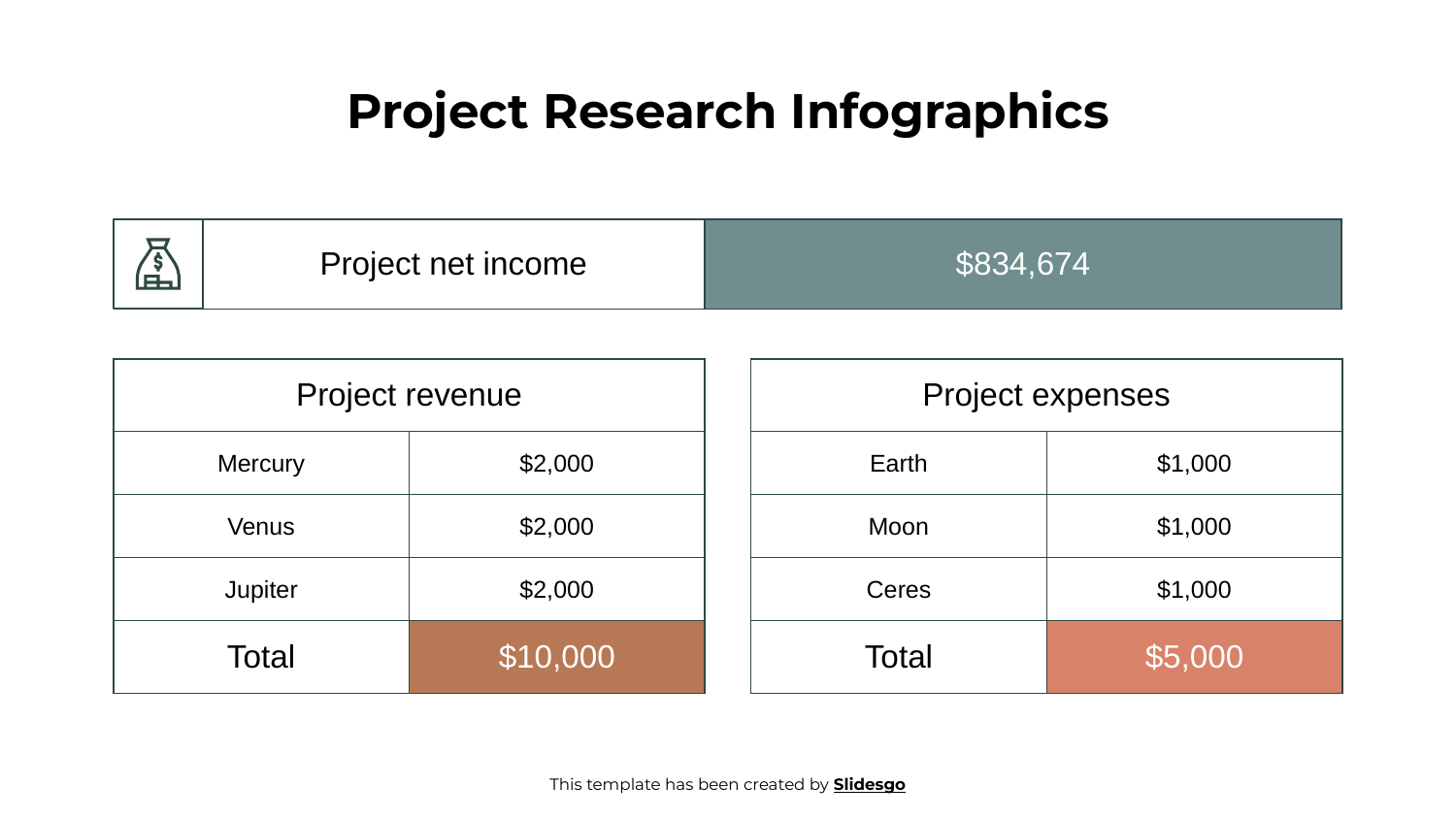

# Project Research Infographics

| Project net income | $834,674 |
| --- | --- |

| Project expenses |  |
| --- | --- |
| Earth | $1,000 |
| Moon | $1,000 |
| Ceres | $1,000 |
| Total | $5,000 |
| Project revenue |  |
| --- | --- |
| Mercury | $2,000 |
| Venus | $2,000 |
| Jupiter | $2,000 |
| Total | $10,000 |
This template has been created by Slidesgo